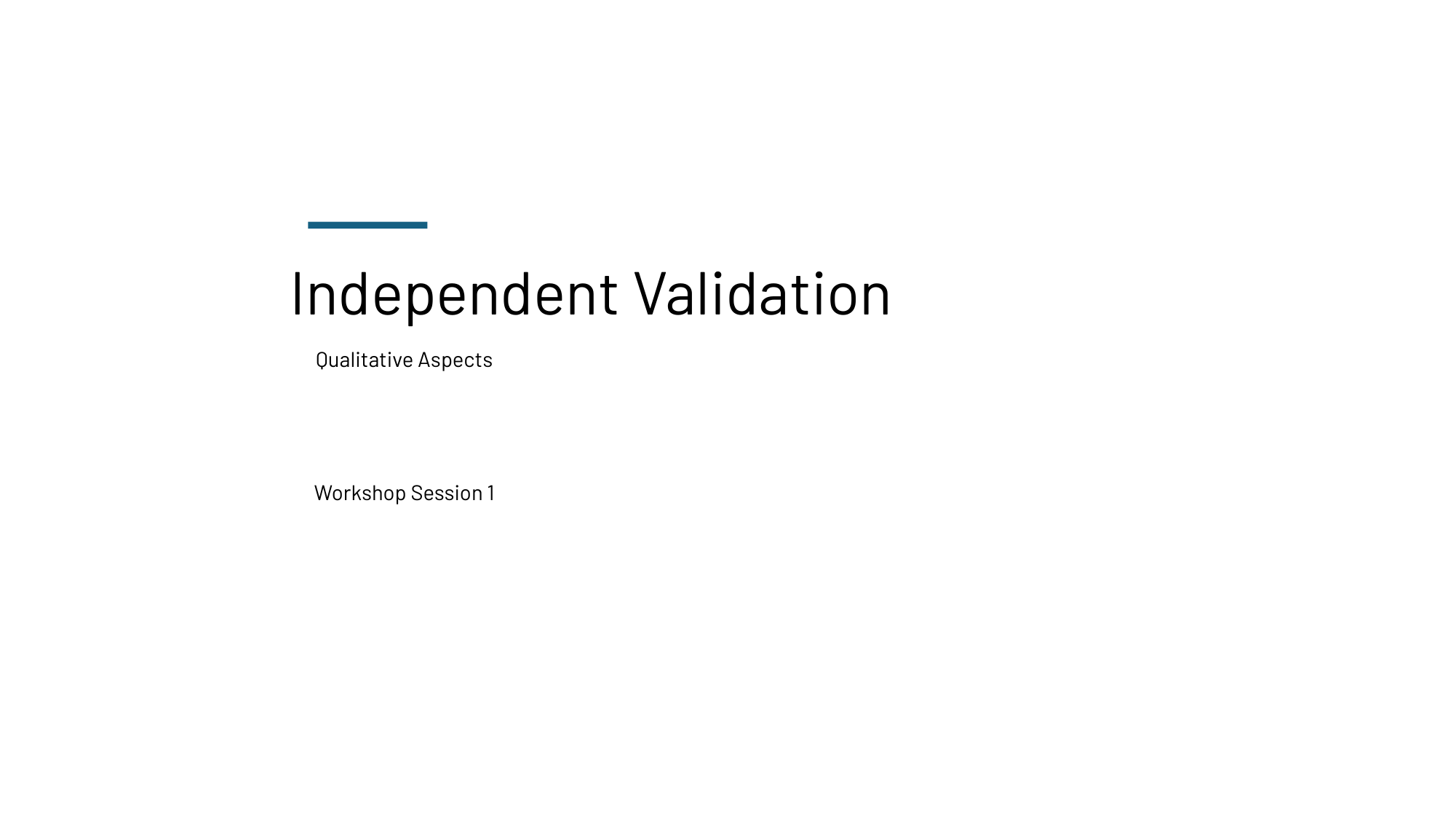

# Independent Validation

Qualitative Aspects
Workshop Session 1